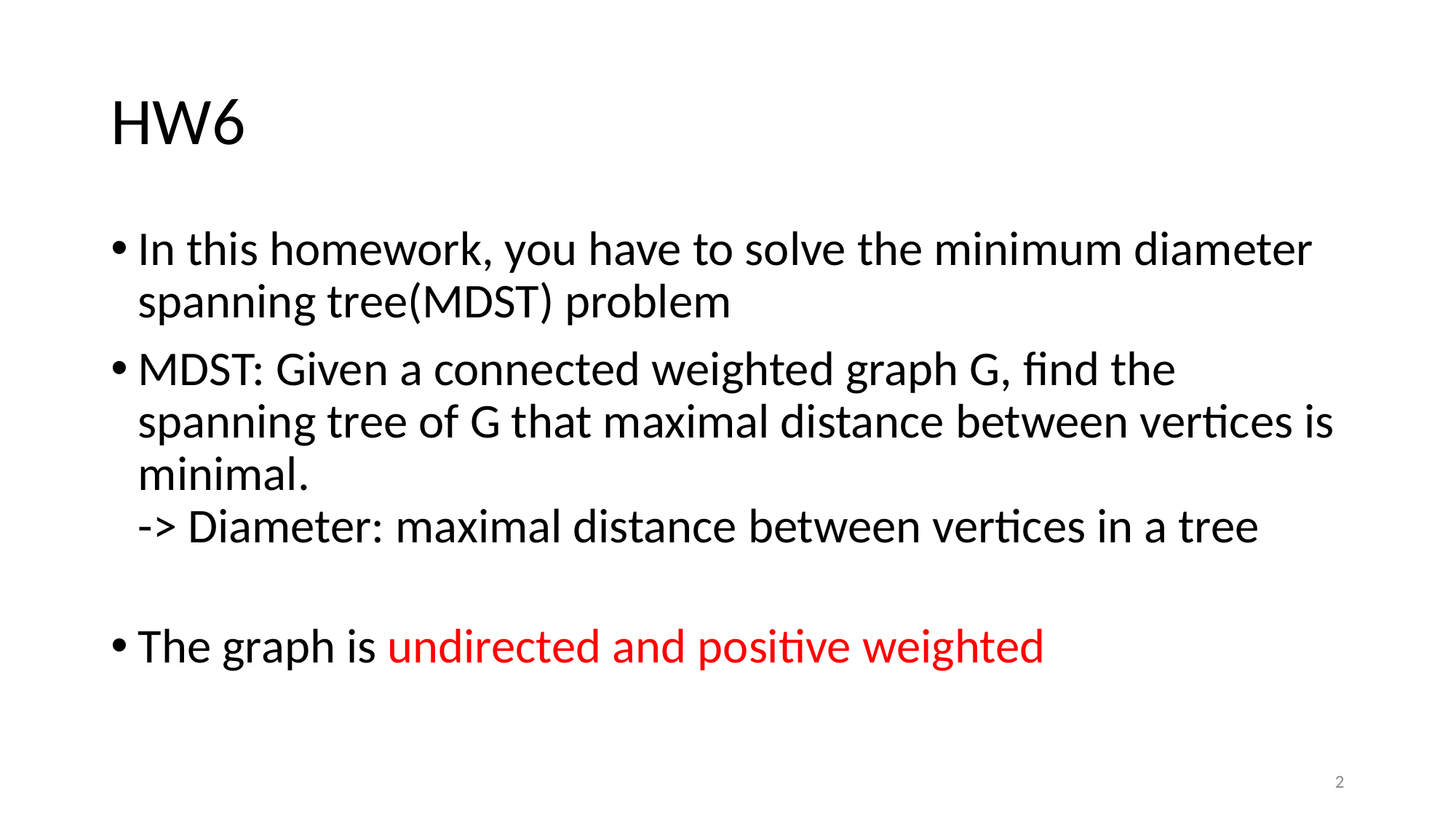

# HW6
In this homework, you have to solve the minimum diameter spanning tree(MDST) problem
MDST: Given a connected weighted graph G, find the spanning tree of G that maximal distance between vertices is minimal.
-> Diameter: maximal distance between vertices in a tree
The graph is undirected and positive weighted

2